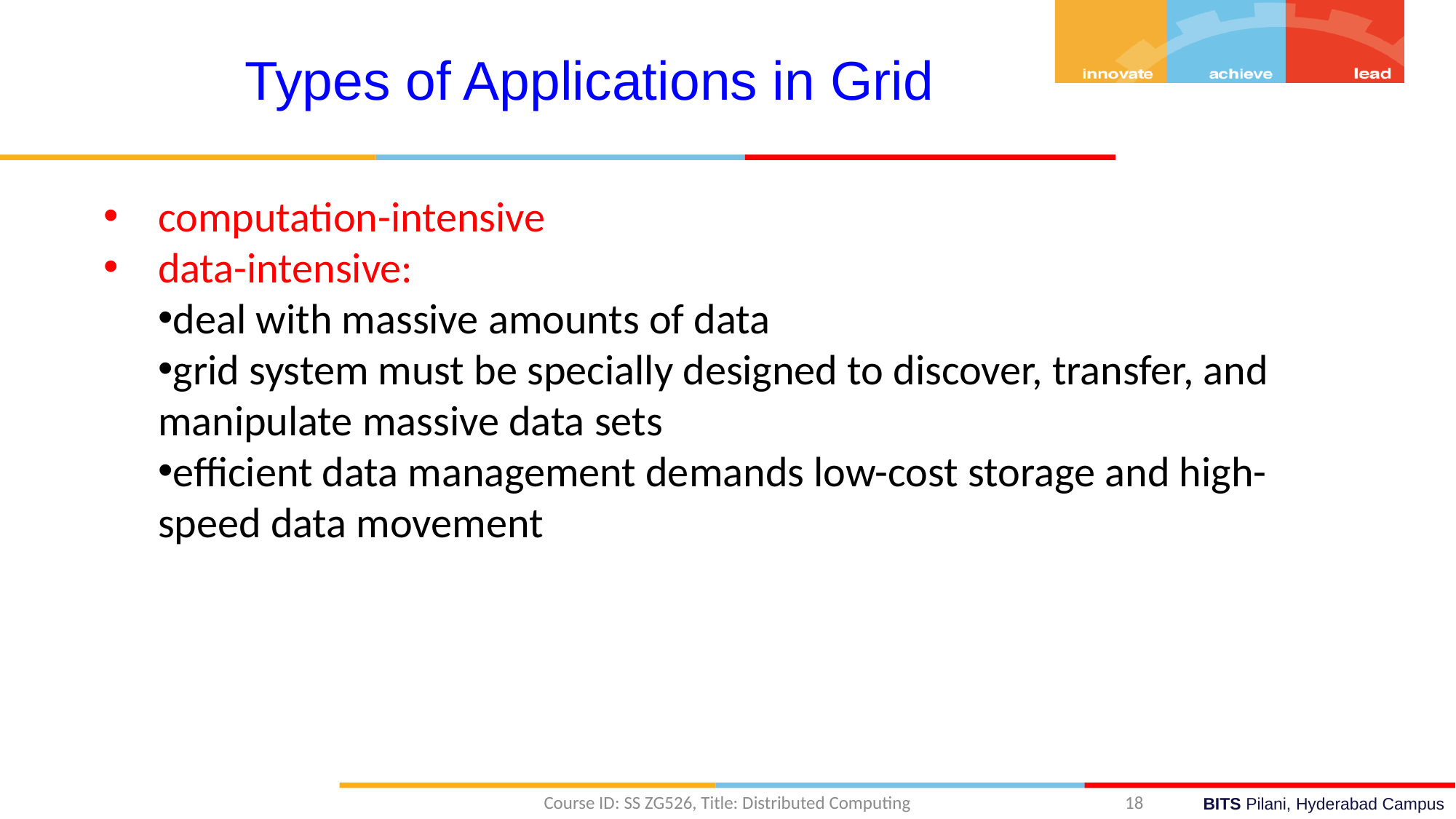

Types of Applications in Grid
computation-intensive
data-intensive:
deal with massive amounts of data
grid system must be specially designed to discover, transfer, and manipulate massive data sets
efficient data management demands low-cost storage and high-speed data movement
Course ID: SS ZG526, Title: Distributed Computing
18